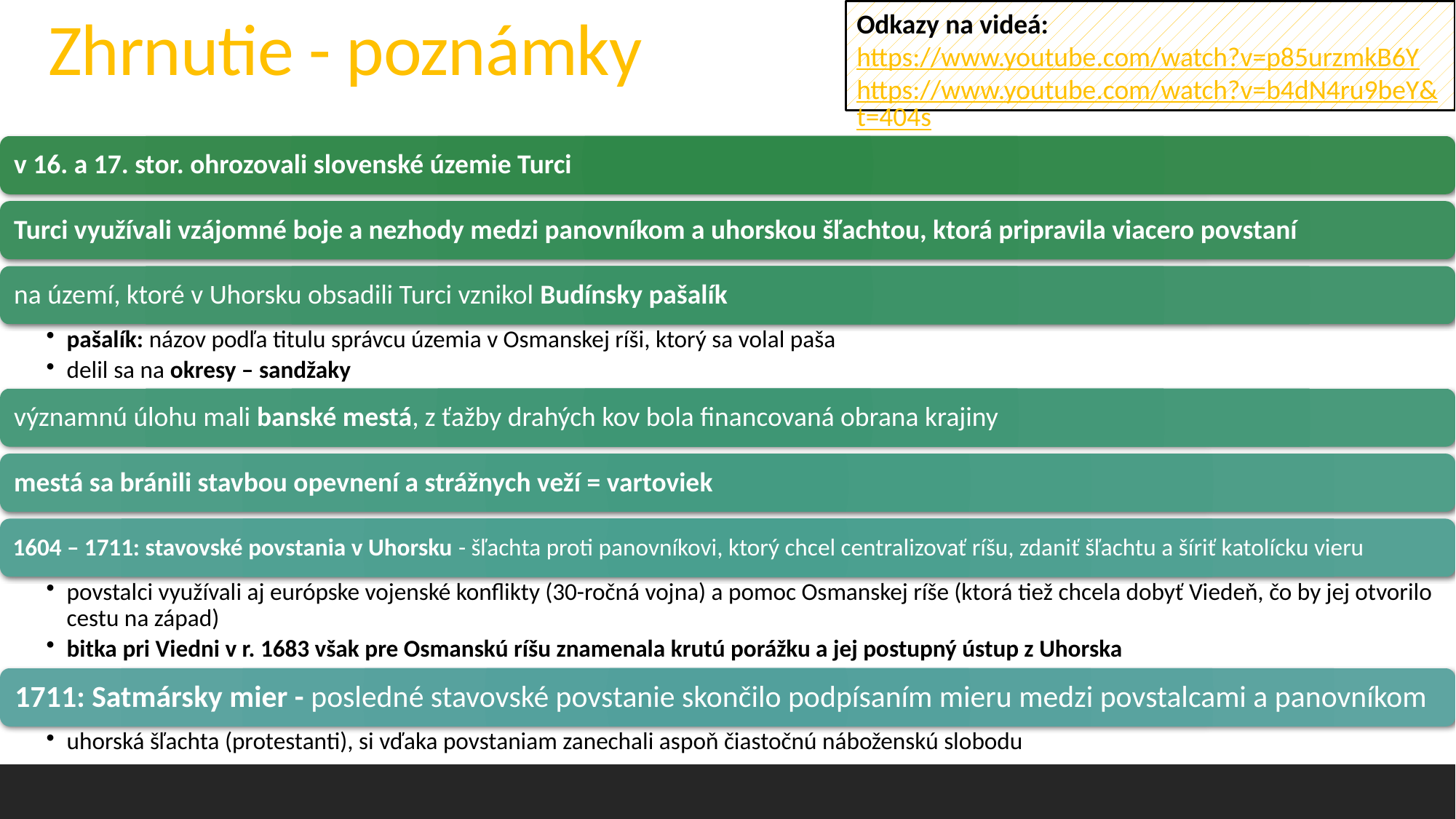

# Zhrnutie - poznámky
Odkazy na videá: https://www.youtube.com/watch?v=p85urzmkB6Y
https://www.youtube.com/watch?v=b4dN4ru9beY&t=404s
v 16. a 17. stor. ohrozovali slovenské územie Turci
Turci využívali vzájomné boje a nezhody medzi panovníkom a uhorskou šľachtou, ktorá pripravila viacero povstaní
na území, ktoré v Uhorsku obsadili Turci vznikol Budínsky pašalík
pašalík: názov podľa titulu správcu územia v Osmanskej ríši, ktorý sa volal paša
delil sa na okresy – sandžaky
významnú úlohu mali banské mestá, z ťažby drahých kov bola financovaná obrana krajiny
mestá sa bránili stavbou opevnení a strážnych veží = vartoviek
1604 – 1711: stavovské povstania v Uhorsku - šľachta proti panovníkovi, ktorý chcel centralizovať ríšu, zdaniť šľachtu a šíriť katolícku vieru
povstalci využívali aj európske vojenské konflikty (30-ročná vojna) a pomoc Osmanskej ríše (ktorá tiež chcela dobyť Viedeň, čo by jej otvorilo cestu na západ)
bitka pri Viedni v r. 1683 však pre Osmanskú ríšu znamenala krutú porážku a jej postupný ústup z Uhorska
1711: Satmársky mier - posledné stavovské povstanie skončilo podpísaním mieru medzi povstalcami a panovníkom
uhorská šľachta (protestanti), si vďaka povstaniam zanechali aspoň čiastočnú náboženskú slobodu